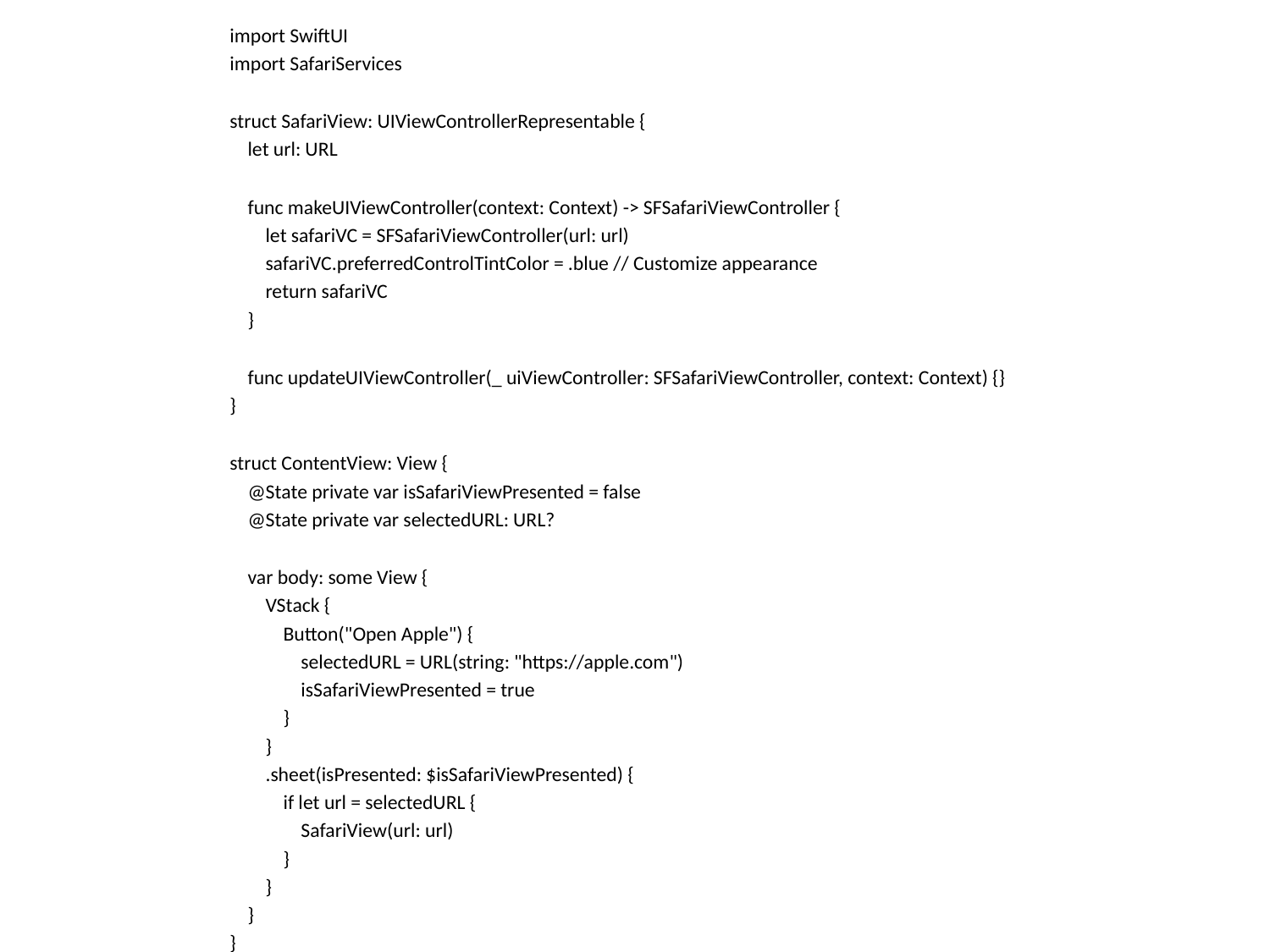

import SwiftUI
import SafariServices

struct SafariView: UIViewControllerRepresentable {
    let url: URL

    func makeUIViewController(context: Context) -> SFSafariViewController {
        let safariVC = SFSafariViewController(url: url)
        safariVC.preferredControlTintColor = .blue // Customize appearance
        return safariVC
    }

    func updateUIViewController(_ uiViewController: SFSafariViewController, context: Context) {}
}

struct ContentView: View {
    @State private var isSafariViewPresented = false
    @State private var selectedURL: URL?

    var body: some View {
        VStack {
            Button("Open Apple") {
                selectedURL = URL(string: "https://apple.com")
                isSafariViewPresented = true
            }
        }
        .sheet(isPresented: $isSafariViewPresented) {
            if let url = selectedURL {
                SafariView(url: url)
            }
        }
    }
}